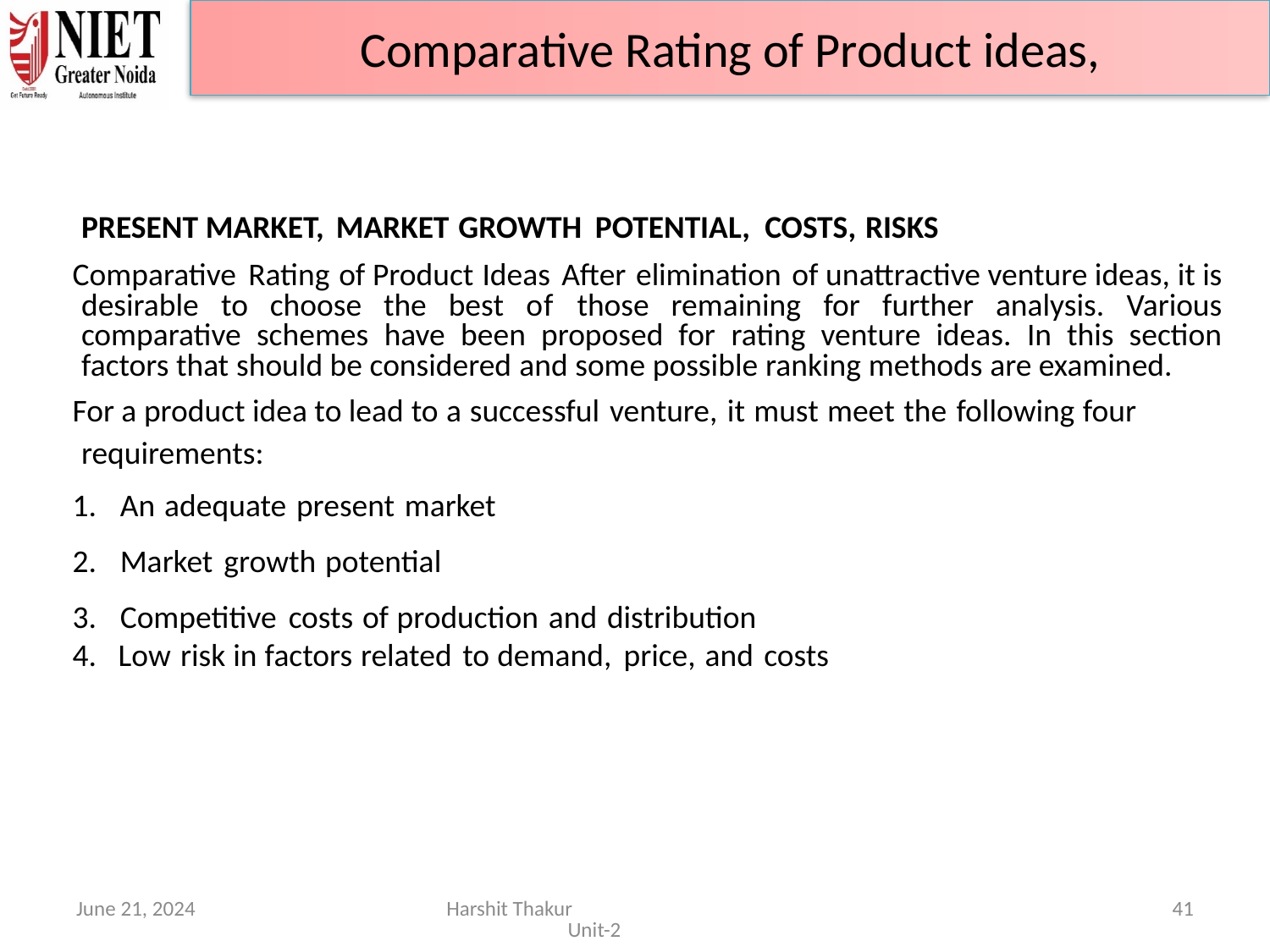

Comparative Rating of Product ideas,
PRESENT MARKET, MARKET GROWTH POTENTIAL, COSTS, RISKS
Comparative Rating of Product Ideas After elimination of unattractive venture ideas, it is desirable to choose the best of those remaining for further analysis. Various comparative schemes have been proposed for rating venture ideas. In this section factors that should be considered and some possible ranking methods are examined.
For a product idea to lead to a successful venture, it must meet the following four requirements:
An adequate present market
Market growth potential
Competitive costs of production and distribution
4.   Low risk in factors related to demand, price, and costs

June 21, 2024
Harshit Thakur                                                                            Unit-2
41